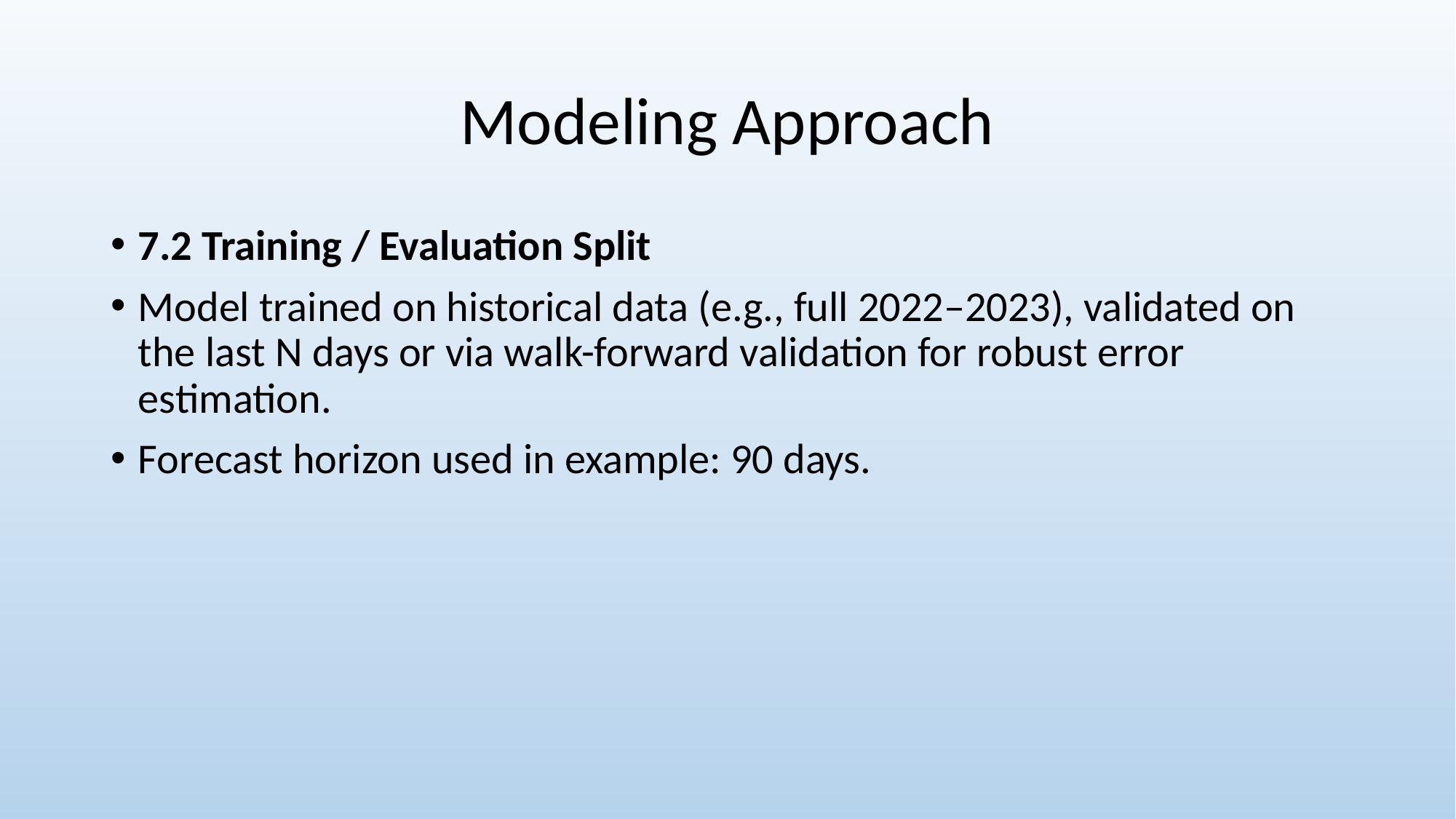

# Modeling Approach
7.2 Training / Evaluation Split
Model trained on historical data (e.g., full 2022–2023), validated on the last N days or via walk-forward validation for robust error estimation.
Forecast horizon used in example: 90 days.